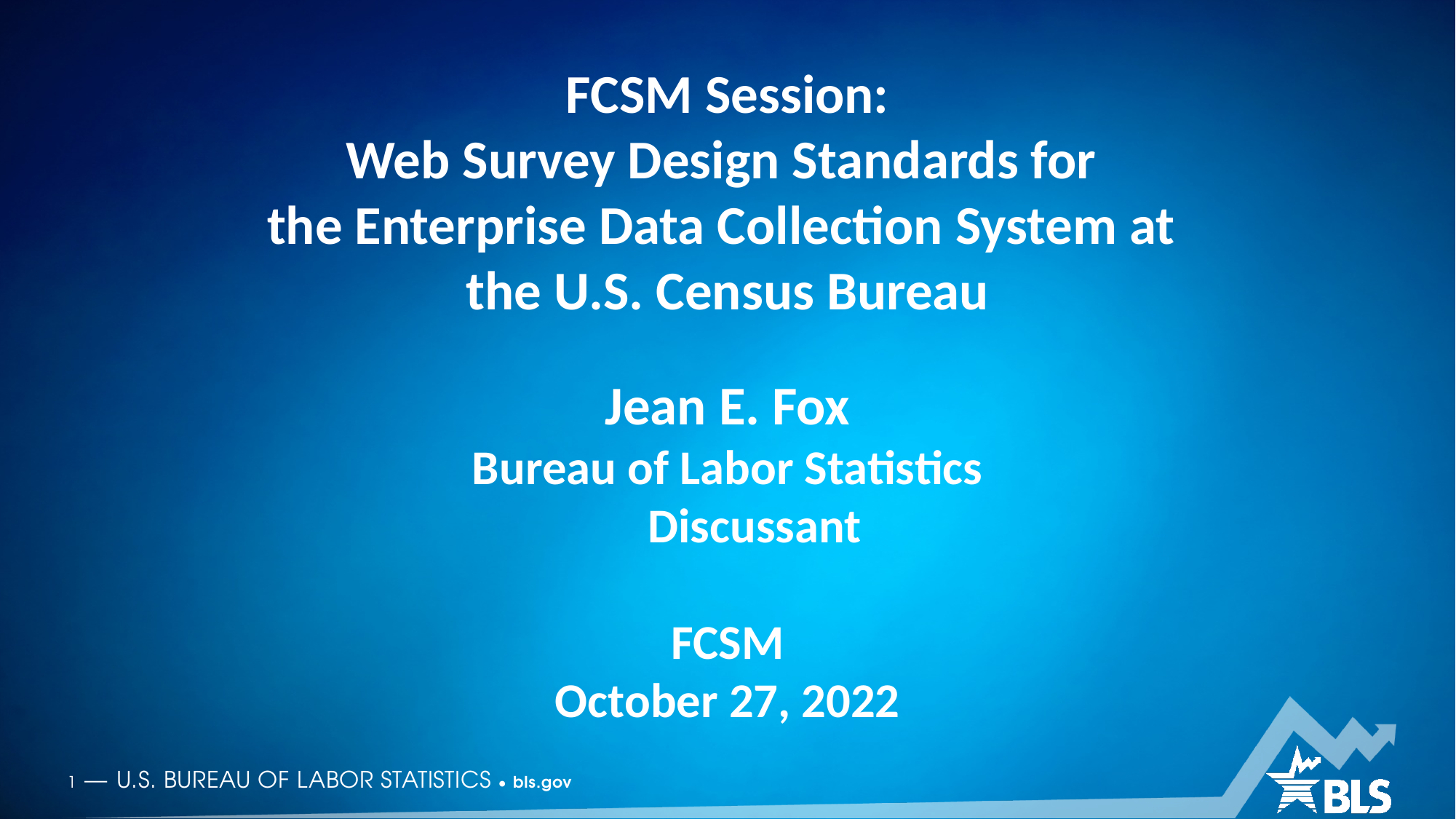

# FCSM Session: Web Survey Design Standards for the Enterprise Data Collection System at the U.S. Census Bureau
Jean E. Fox
Bureau of Labor Statistics
     Discussant

FCSM
October 27, 2022